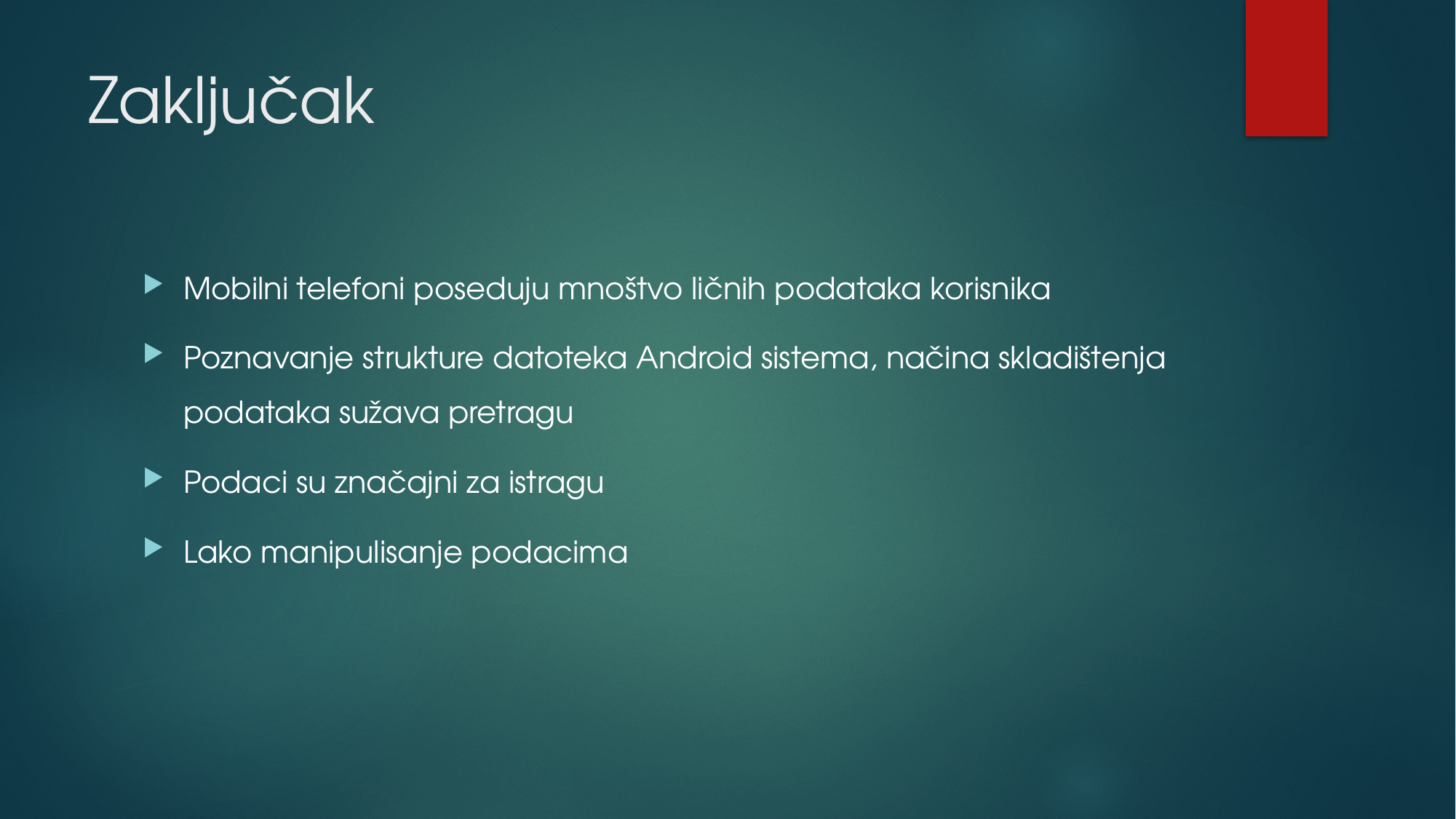

# Zaključak
Mobilni telefoni poseduju mnoštvo ličnih podataka korisnika
Poznavanje strukture datoteka Android sistema, načina skladištenja podataka sužava pretragu
Podaci su značajni za istragu
Lako manipulisanje podacima